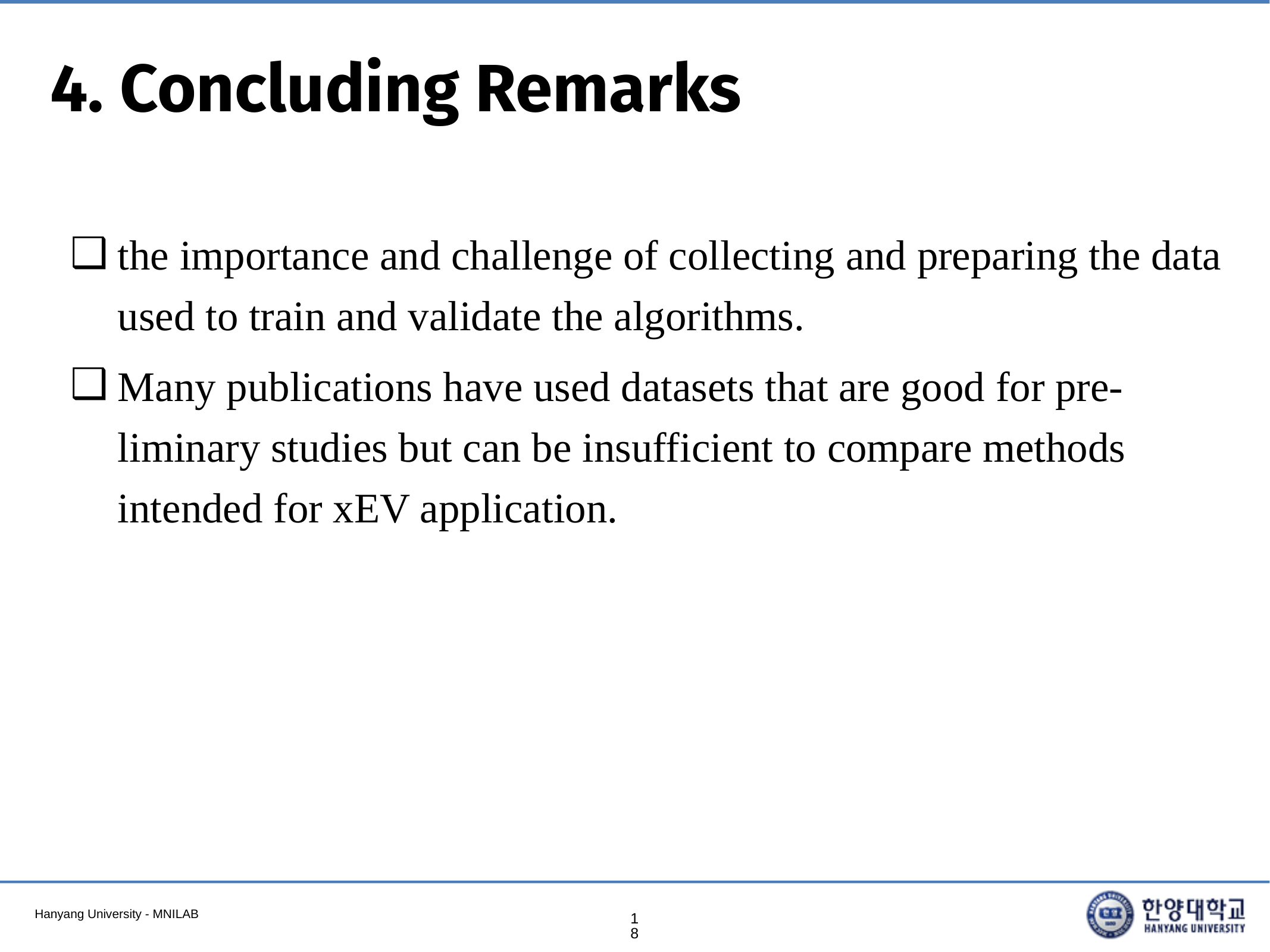

# 4. Concluding Remarks

the importance and challenge of collecting and preparing the data used to train and validate the algorithms.
Many publications have used datasets that are good for pre-liminary studies but can be insufficient to compare methods intended for xEV application.
18